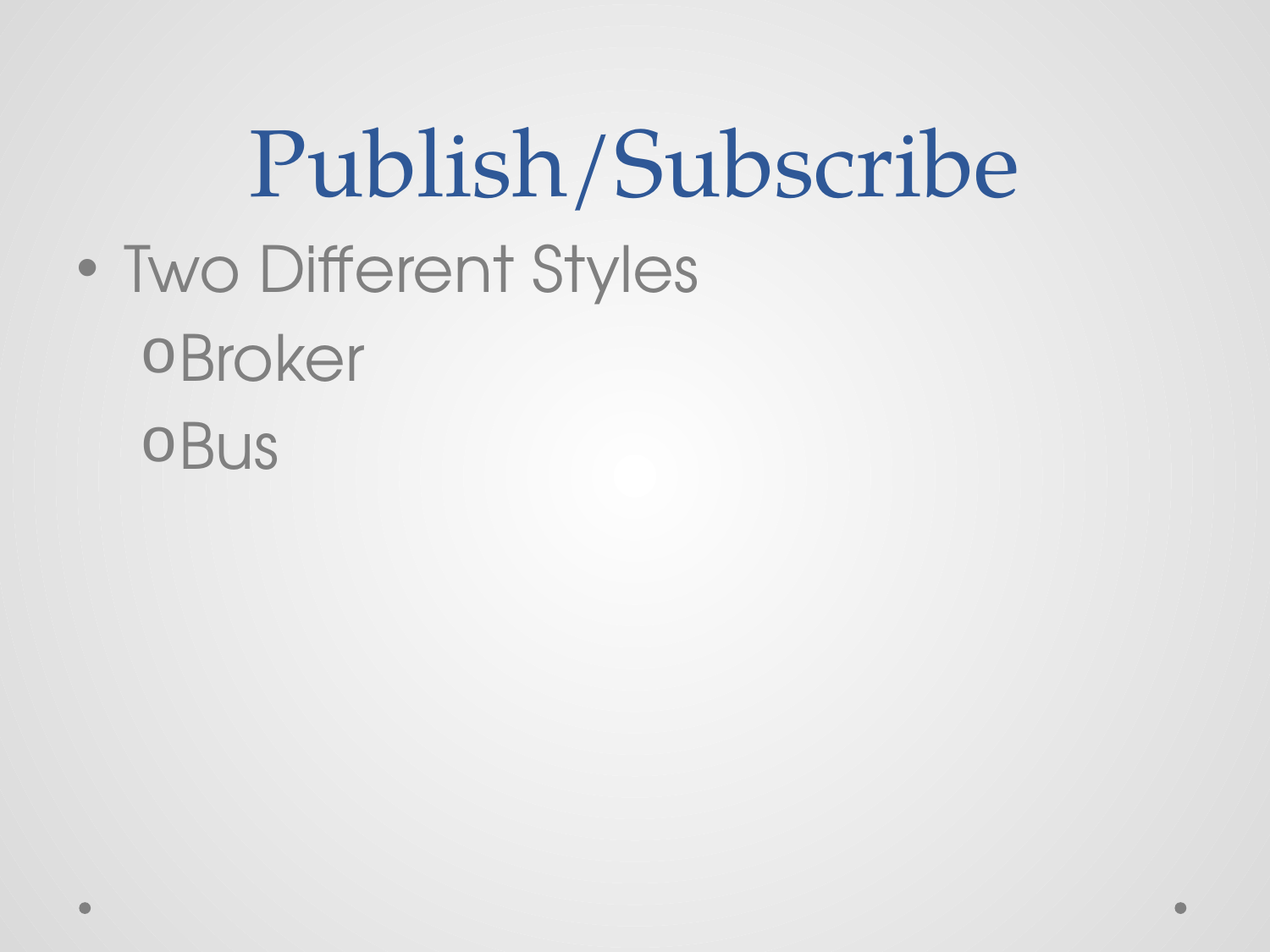

# Publish/Subscribe
Two Different Styles
Broker
Bus